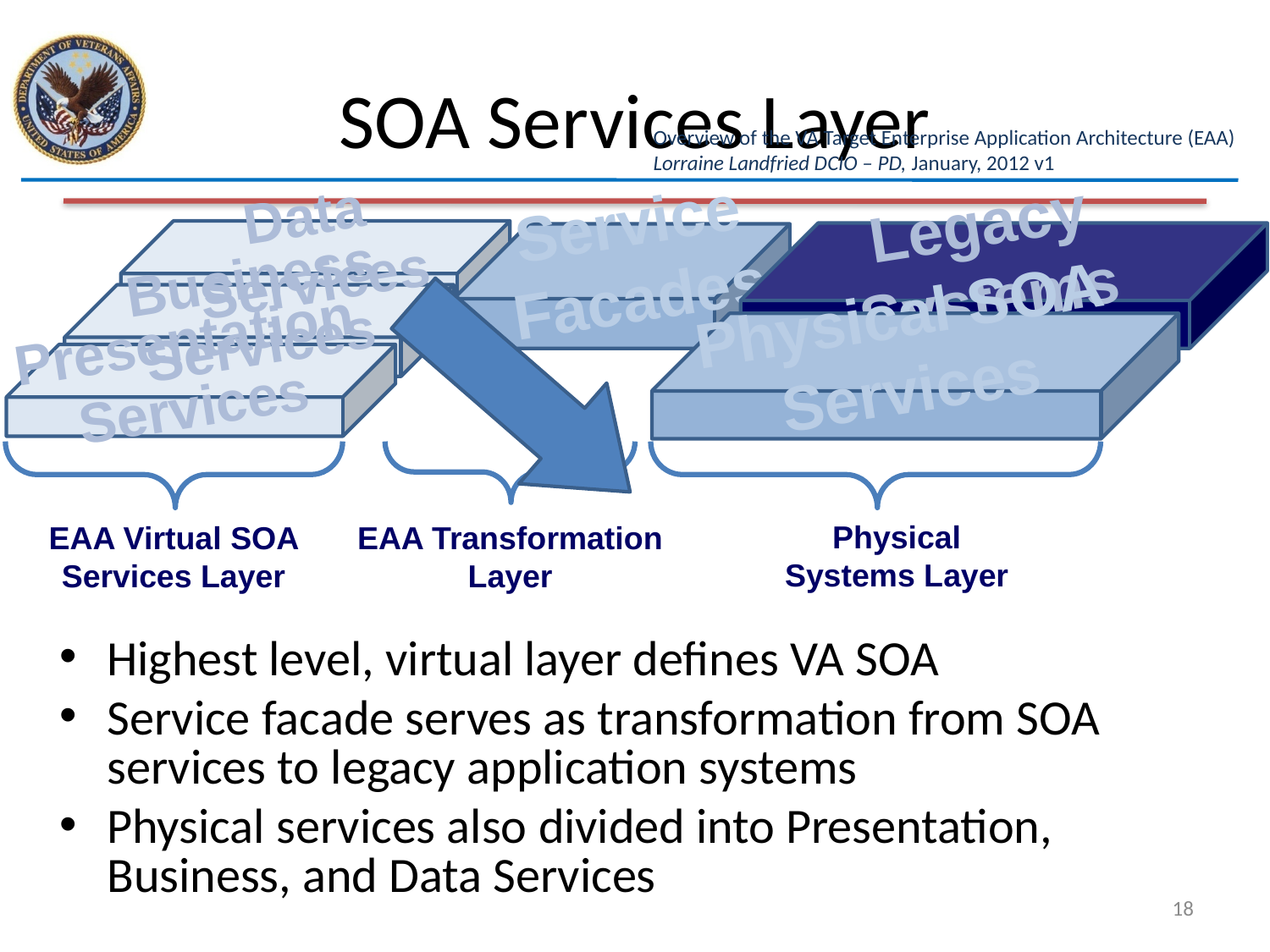

# SOA Services Layer
Overview of the VA Target Enterprise Application Architecture (EAA)
Lorraine Landfried DCIO – PD, January, 2012 v1
Data
Services
Service
Facades
Legacy
Systems

Business
Services

Physical SOA
Services

Presentation
Services

Physical Systems Layer
EAA Virtual SOA Services Layer
EAA Transformation Layer
Highest level, virtual layer defines VA SOA
Service facade serves as transformation from SOA services to legacy application systems
Physical services also divided into Presentation, Business, and Data Services
18